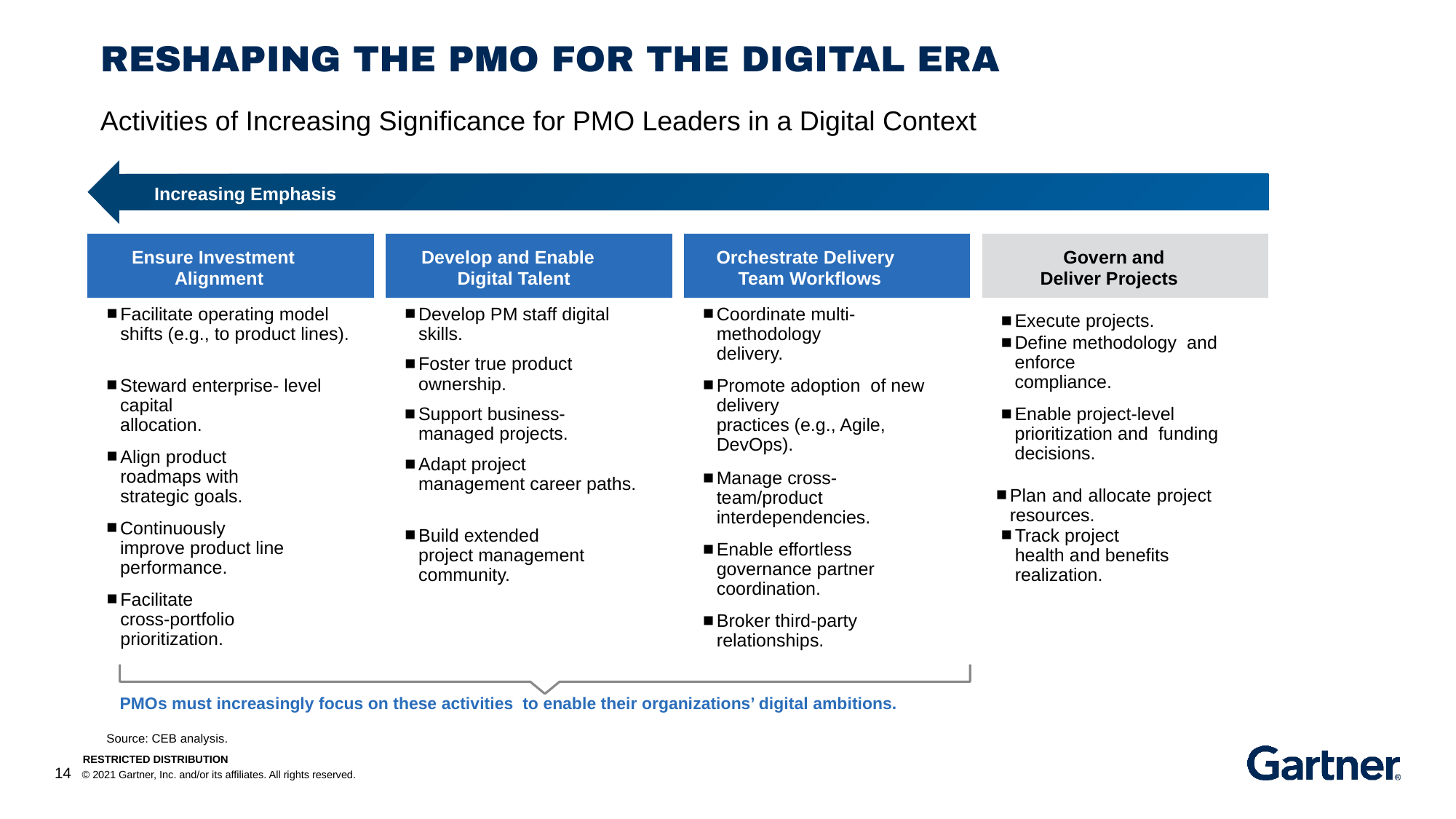

# RESHAPING THE PMO FOR THE DIGITAL ERA
Activities of Increasing Significance for PMO Leaders in a Digital Context

Increasing Emphasis

Ensure Investment
Develop and Enable
Orchestrate Delivery
Govern and
Alignment
Digital Talent
Team Workflows
Deliver Projects
Facilitate operating model shifts (e.g., to product lines).
Develop PM staff digital skills.
Coordinate multi- methodology
delivery.
Execute projects.
Define methodology  and enforce
compliance.
Foster true product ownership.
Steward enterprise- level capital
allocation.
Promote adoption  of new delivery
practices (e.g., Agile, DevOps).
Support business- managed projects.
Enable project-level prioritization and  funding decisions.
Align product roadmaps with strategic goals.
Adapt project
management career paths.
Manage cross-
team/product
interdependencies.
Plan and allocate project resources.
Continuously
improve product line performance.
Build extended
project management community.
Track project
health and benefits realization.
Enable effortless governance partner coordination.
Facilitate
cross-portfolio prioritization.
Broker third-party relationships.

PMOs must increasingly focus on these activities  to enable their organizations’ digital ambitions.
Source: CEB analysis.
Investment
Steward
Coordinate solution delivery team
workflows and
dependencies.
Promoter
Advocate for and support enterprise change.